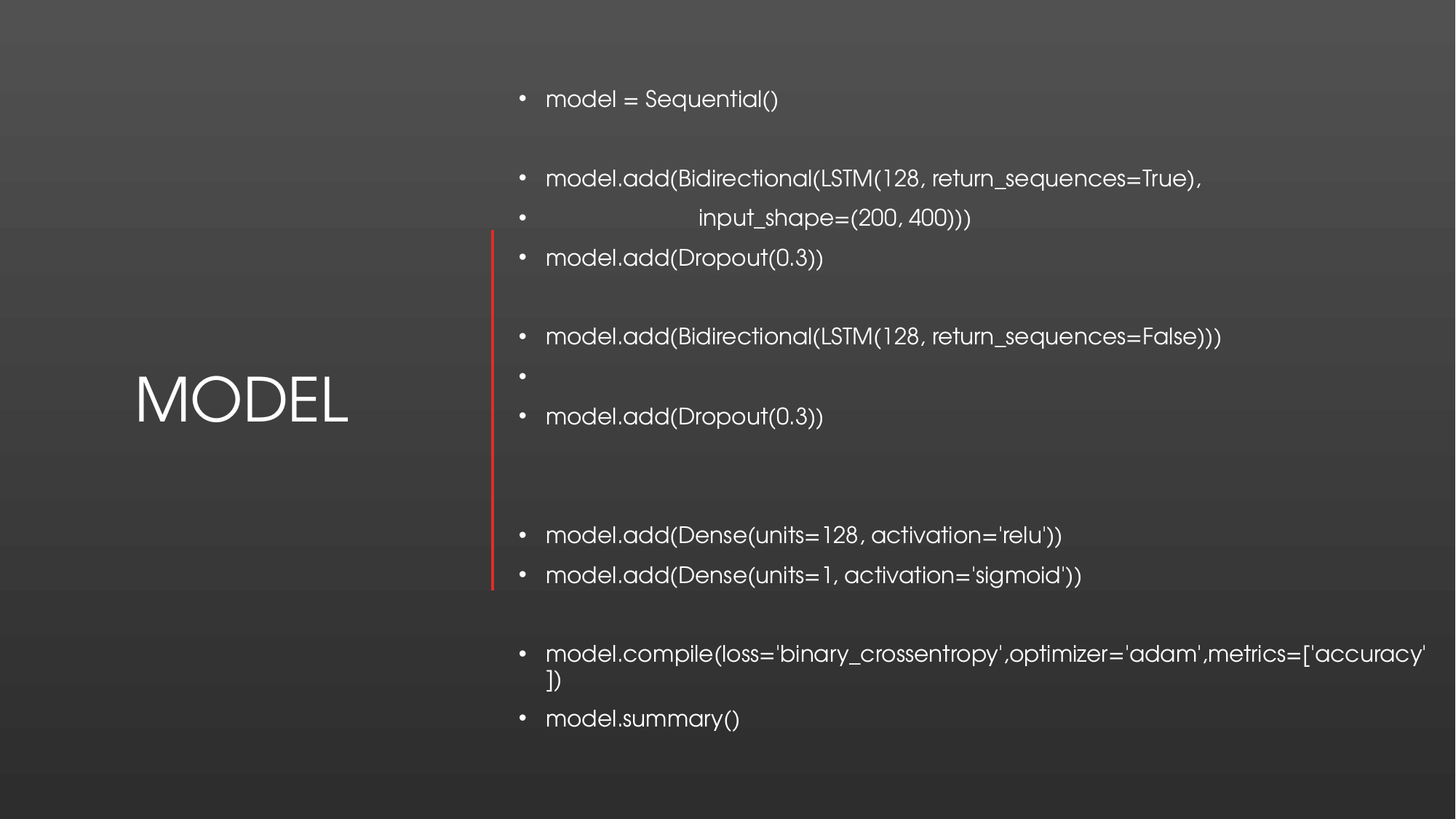

# Model
model = Sequential()

model.add(Bidirectional(LSTM(128, return_sequences=True),
                        input_shape=(200, 400)))
model.add(Dropout(0.3))

model.add(Bidirectional(LSTM(128, return_sequences=False)))

model.add(Dropout(0.3))

model.add(Dense(units=128, activation='relu'))
model.add(Dense(units=1, activation='sigmoid'))

model.compile(loss='binary_crossentropy',optimizer='adam',metrics=['accuracy'])
model.summary()